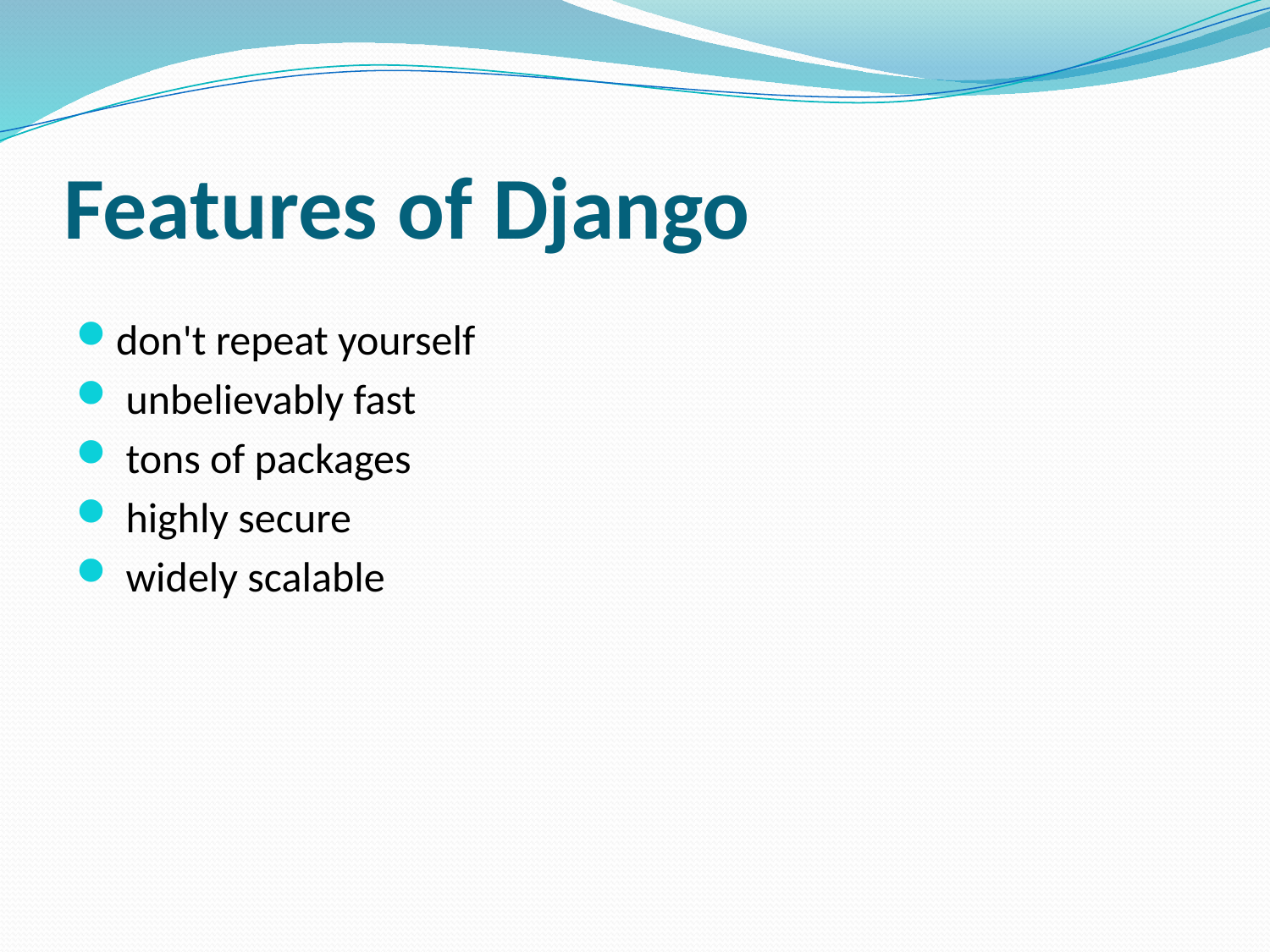

# Features of Django
don't repeat yourself
 unbelievably fast
 tons of packages
 highly secure
 widely scalable